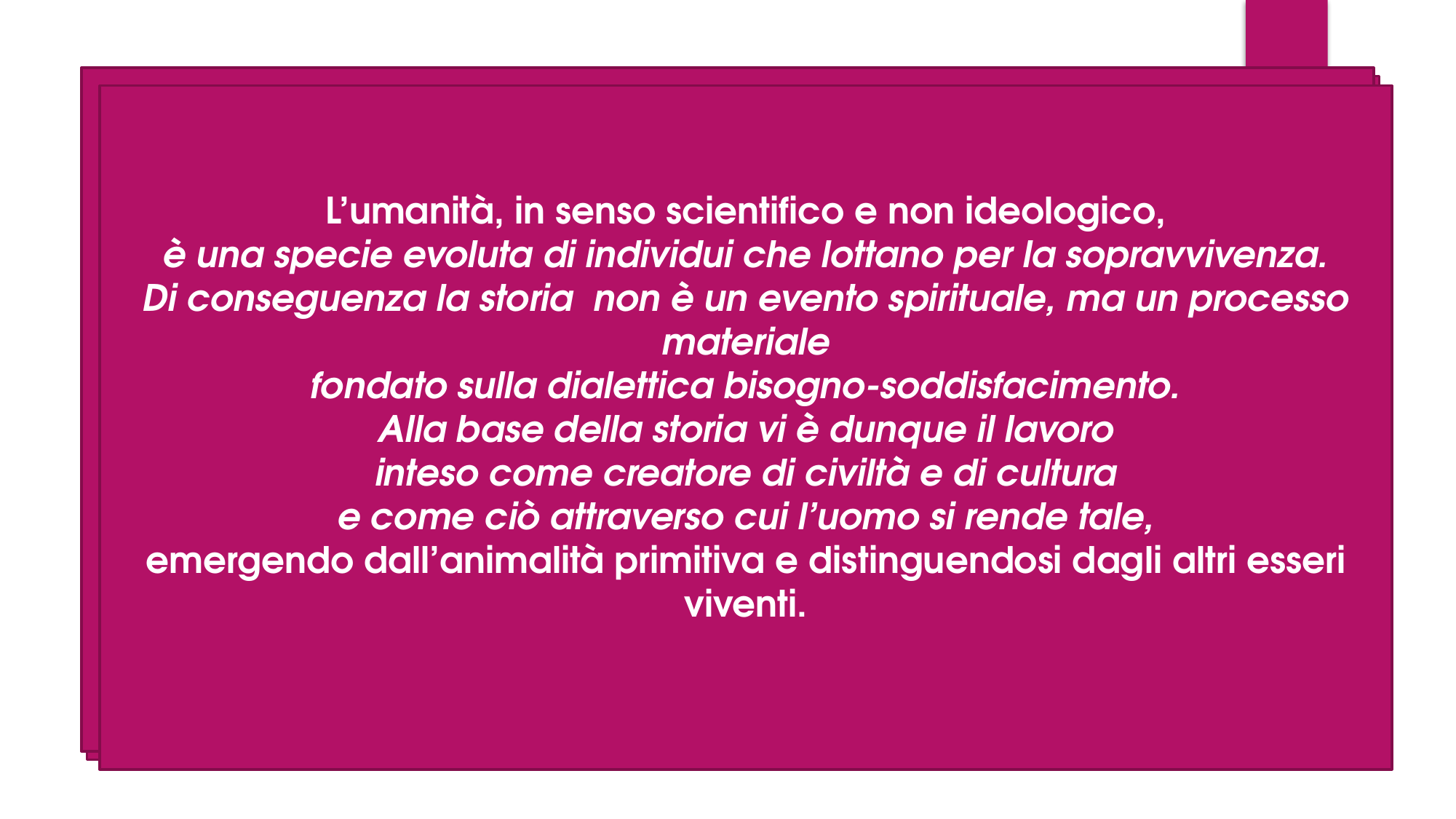

L’umanità, in senso scientifico e non ideologico,
è una specie evoluta di individui che lottano per la sopravvivenza.
Di conseguenza la storia  non è un evento spirituale, ma un processo materiale
fondato sulla dialettica bisogno-soddisfacimento.
Alla base della storia vi è dunque il lavoro
inteso come creatore di civiltà e di cultura
e come ciò attraverso cui l’uomo si rende tale,
emergendo dall’animalità primitiva e distinguendosi dagli altri esseri viventi.